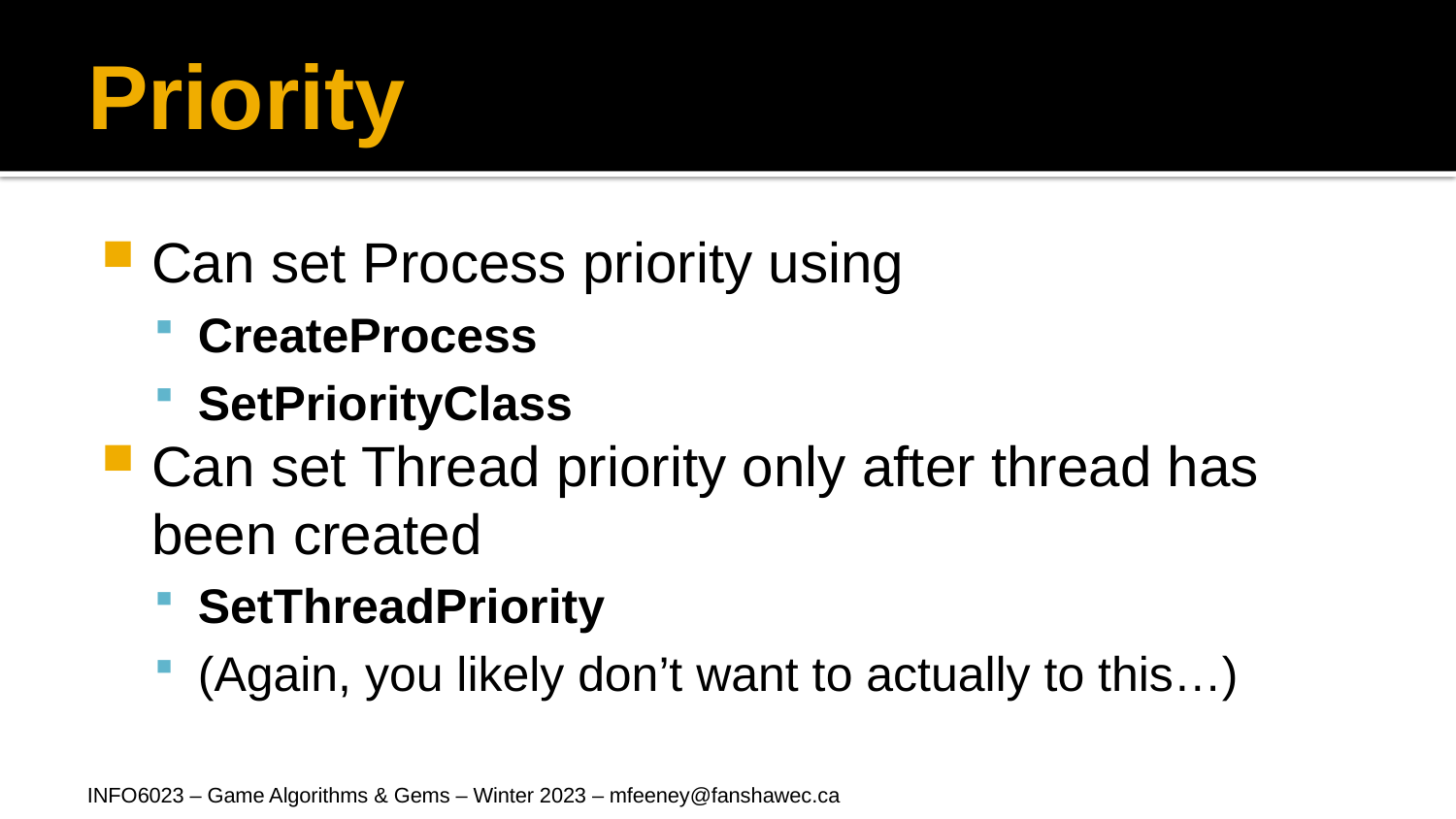

# Priority
Can set Process priority using
CreateProcess
SetPriorityClass
Can set Thread priority only after thread has been created
SetThreadPriority
(Again, you likely don’t want to actually to this…)